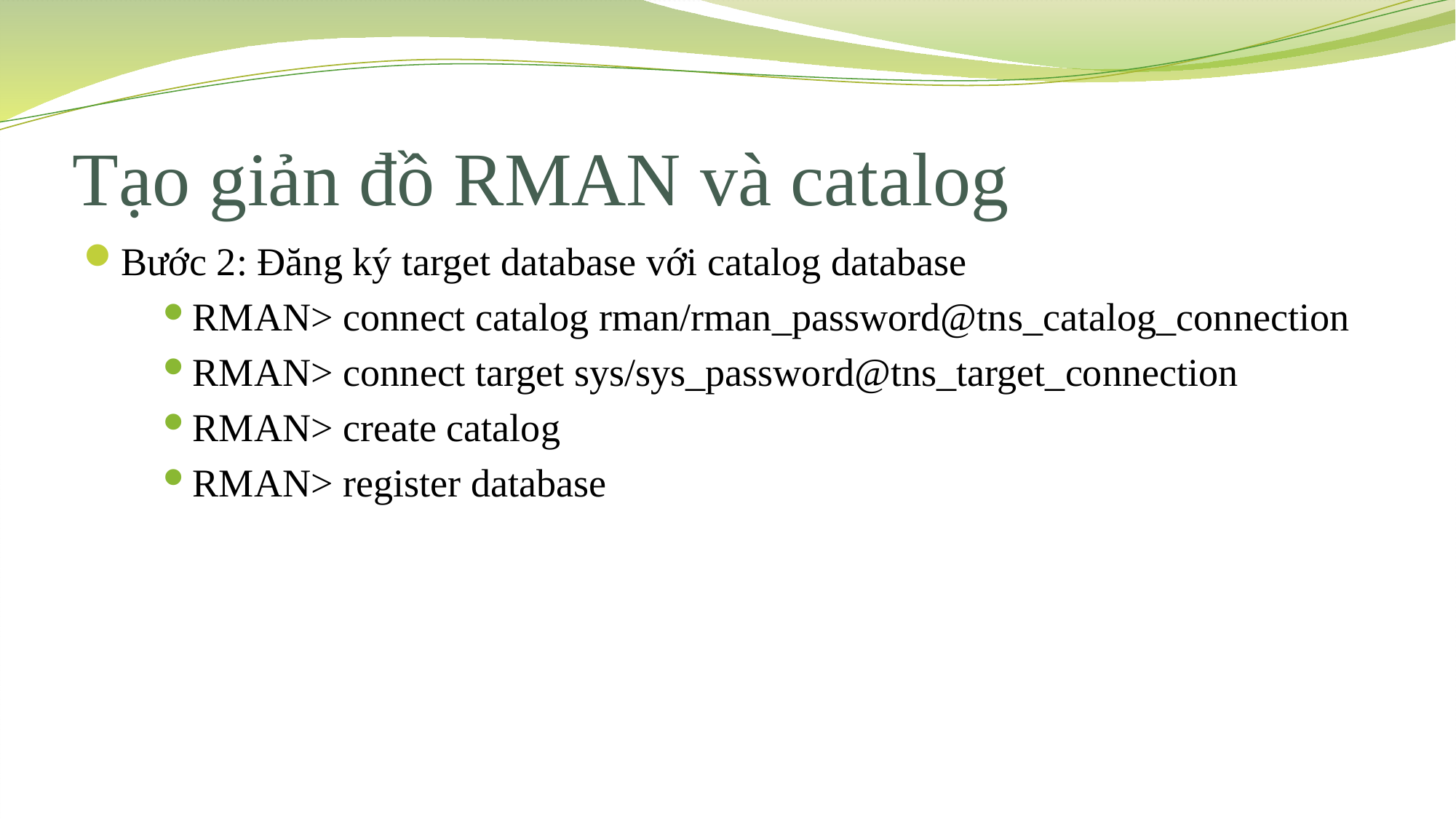

# Tạo giản đồ RMAN và catalog
Bước 2: Đăng ký target database với catalog database
RMAN> connect catalog rman/rman_password@tns_catalog_connection
RMAN> connect target sys/sys_password@tns_target_connection
RMAN> create catalog
RMAN> register database